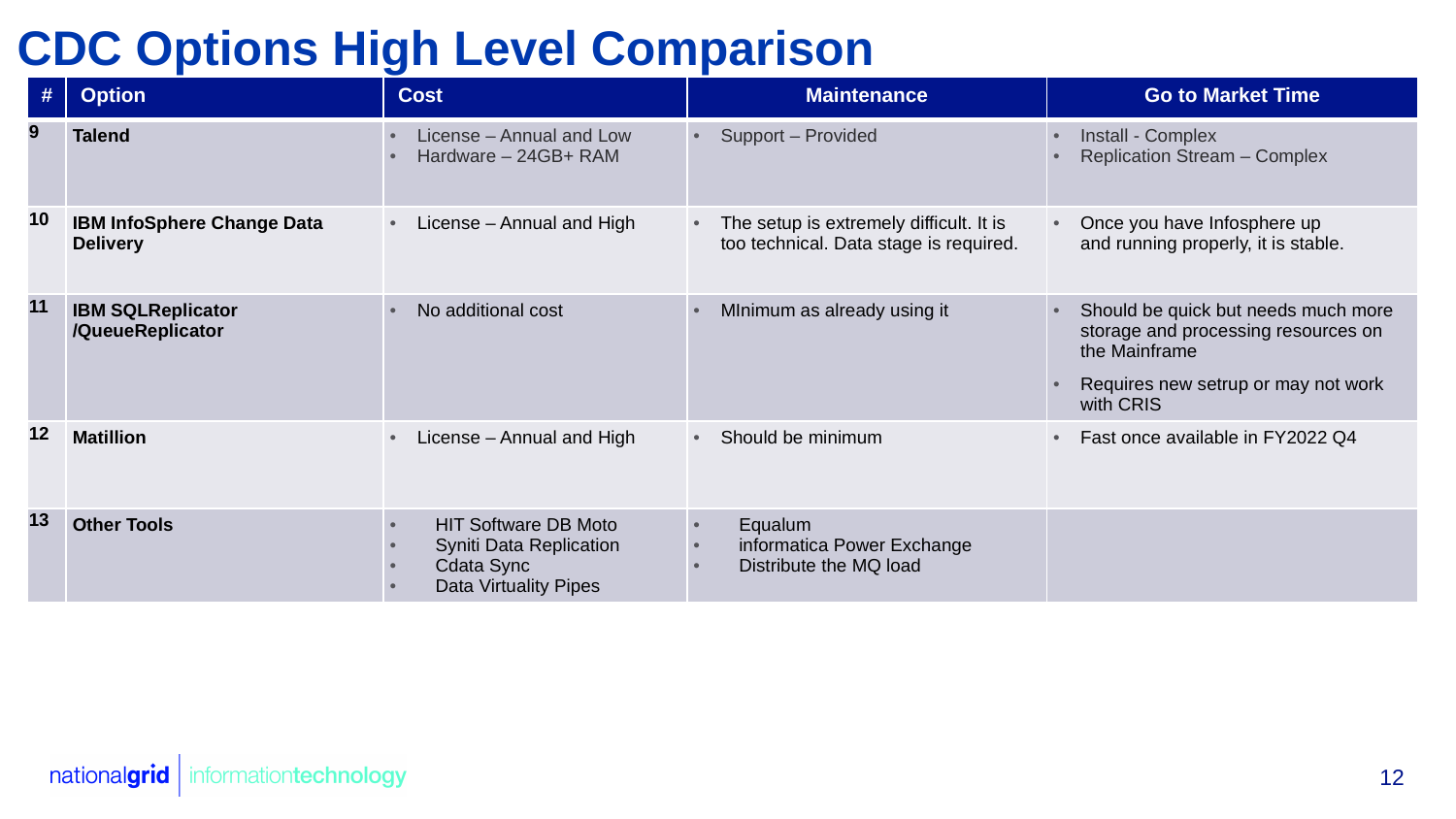

CDC Options High Level Comparison
| # | Option | Cost | Maintenance | Go to Market Time |
| --- | --- | --- | --- | --- |
| 9 | Talend | License – Annual and Low Hardware – 24GB+ RAM | Support – Provided | Install - Complex Replication Stream – Complex |
| 10 | IBM InfoSphere Change Data Delivery | License – Annual and High | The setup is extremely difficult. It is  too technical. Data stage is required. | Once you have Infosphere up and running properly, it is stable. |
| 11 | IBM SQLReplicator /QueueReplicator | No additional cost | MInimum as already using it | Should be quick but needs much more storage and processing resources on the Mainframe Requires new setrup or may not work with CRIS |
| 12 | Matillion | License – Annual and High | Should be minimum | Fast once available in FY2022 Q4 |
| 13 | Other Tools | HIT Software DB Moto Syniti Data Replication Cdata Sync Data Virtuality Pipes | Equalum informatica Power Exchange Distribute the MQ load |  |